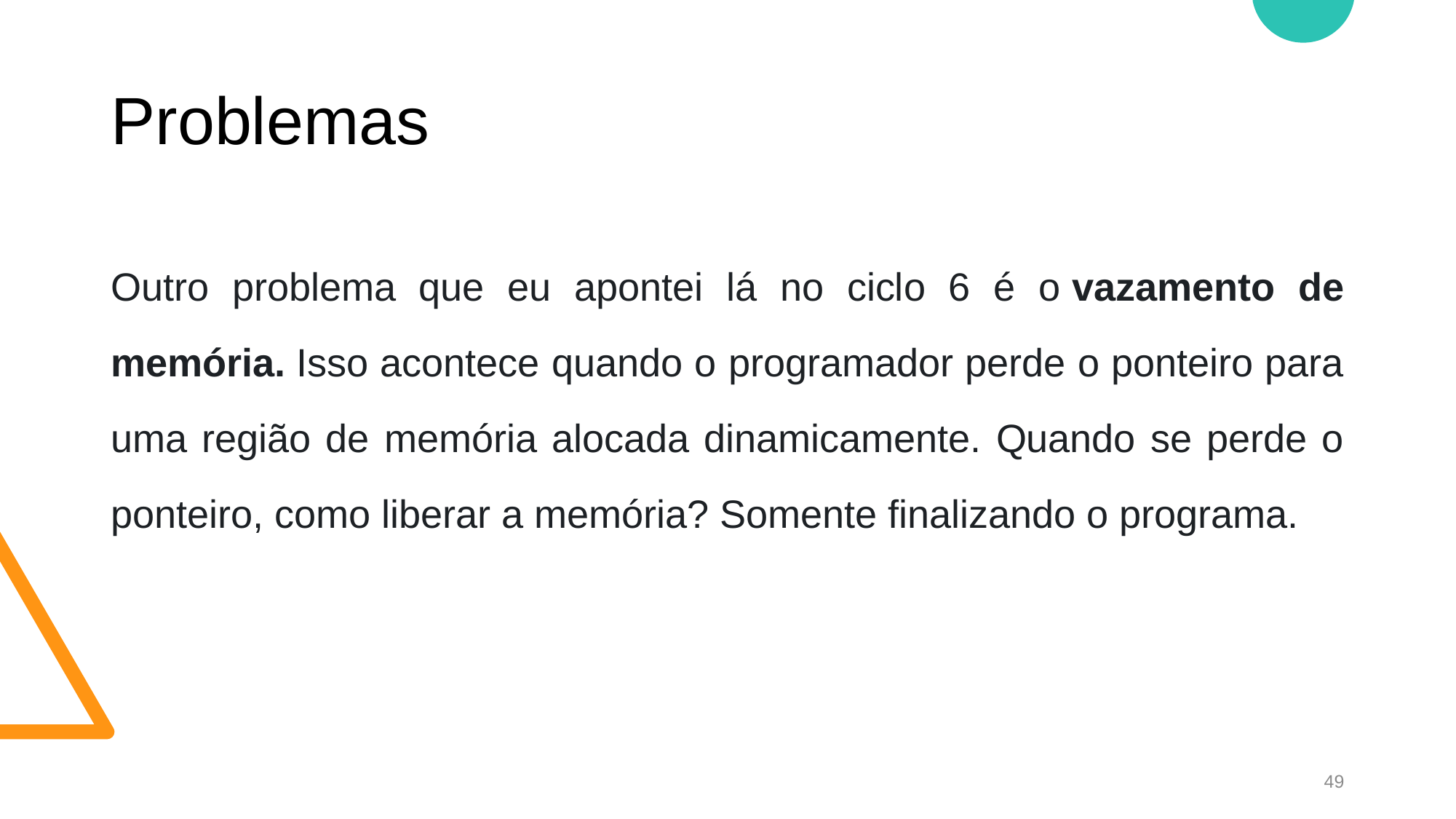

# Problemas
Outro problema que eu apontei lá no ciclo 6 é o vazamento de memória. Isso acontece quando o programador perde o ponteiro para uma região de memória alocada dinamicamente. Quando se perde o ponteiro, como liberar a memória? Somente finalizando o programa.
49